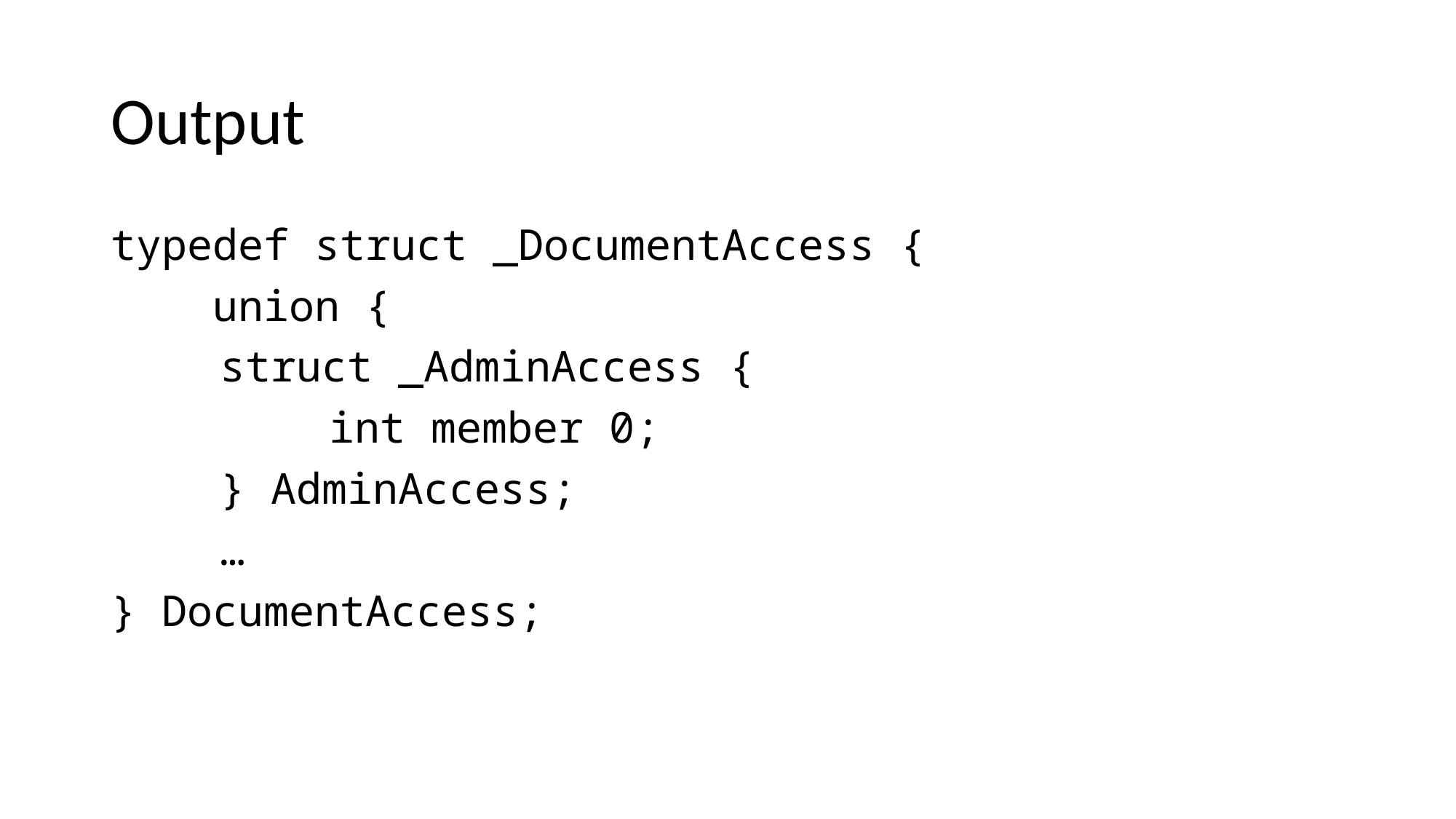

# Output
typedef struct _DocumentAccess {
    union {
	struct _AdminAccess {
		int member 0;
	} AdminAccess;
	…
} DocumentAccess;